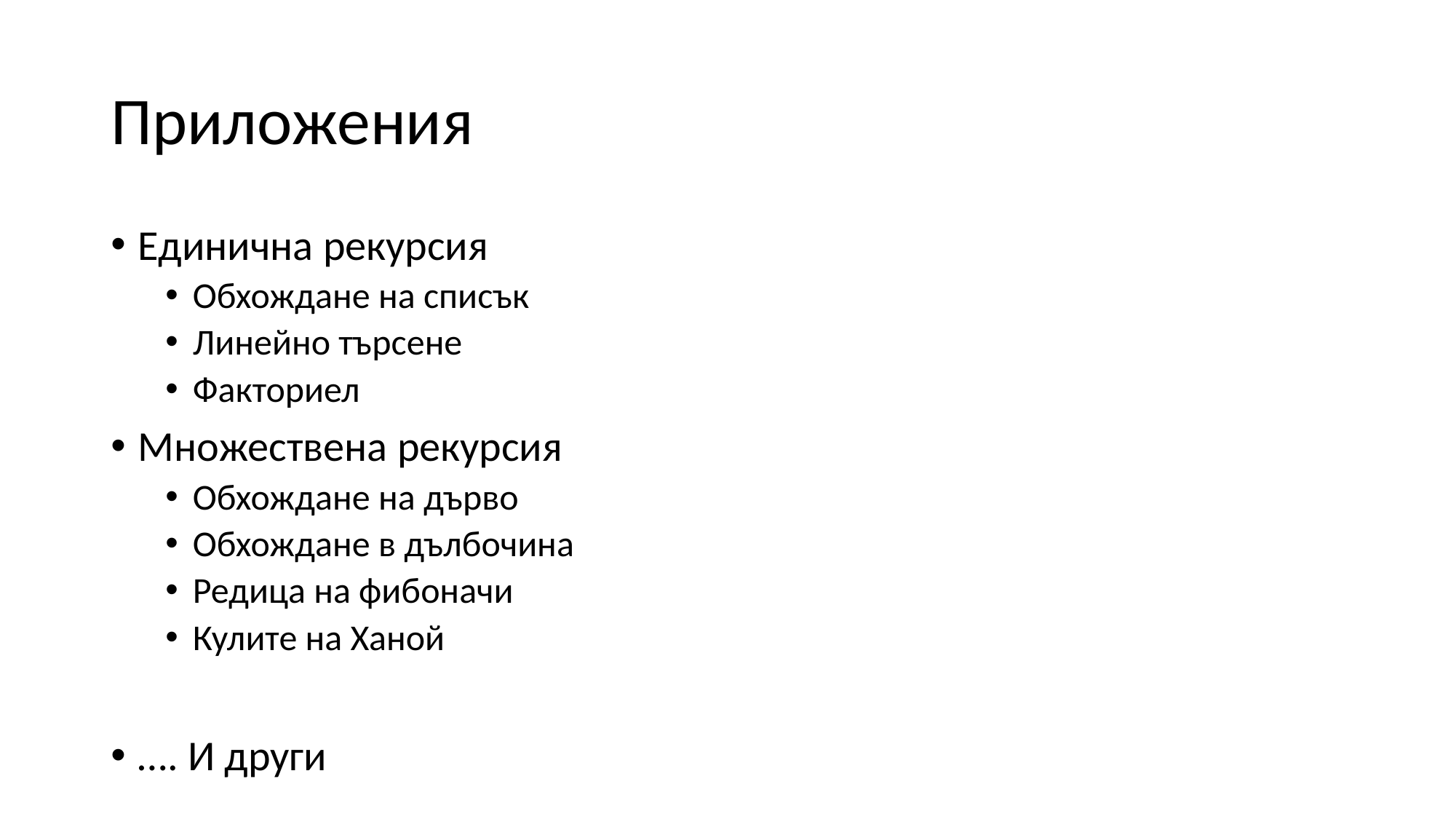

# Приложения
Единична рекурсия
Обхождане на списък
Линейно търсене
Факториел
Множествена рекурсия
Обхождане на дърво
Обхождане в дълбочина
Редица на фибоначи
Кулите на Ханой

…. И други